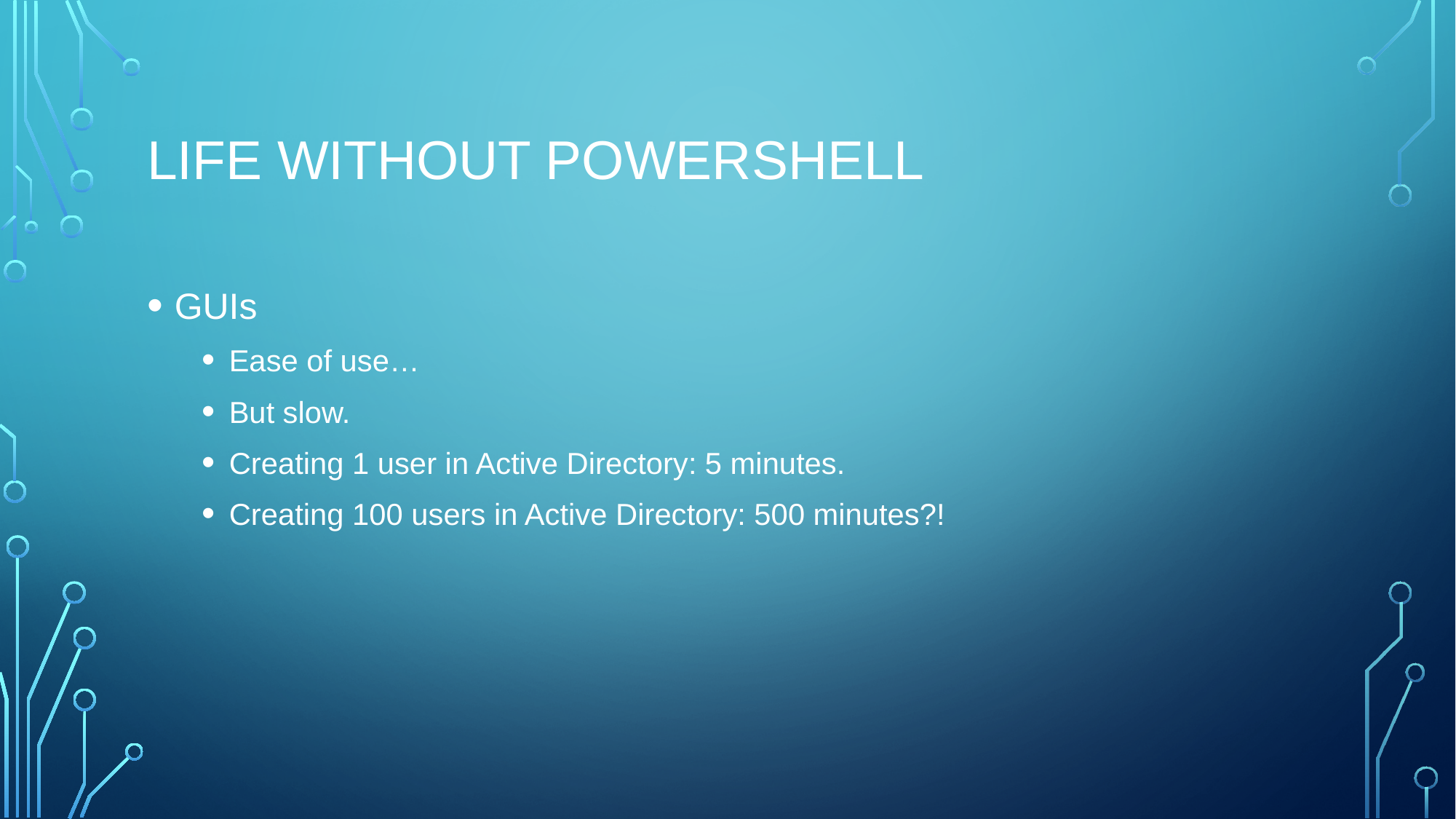

# Life without powershell
GUIs
Ease of use…
But slow.
Creating 1 user in Active Directory: 5 minutes.
Creating 100 users in Active Directory: 500 minutes?!